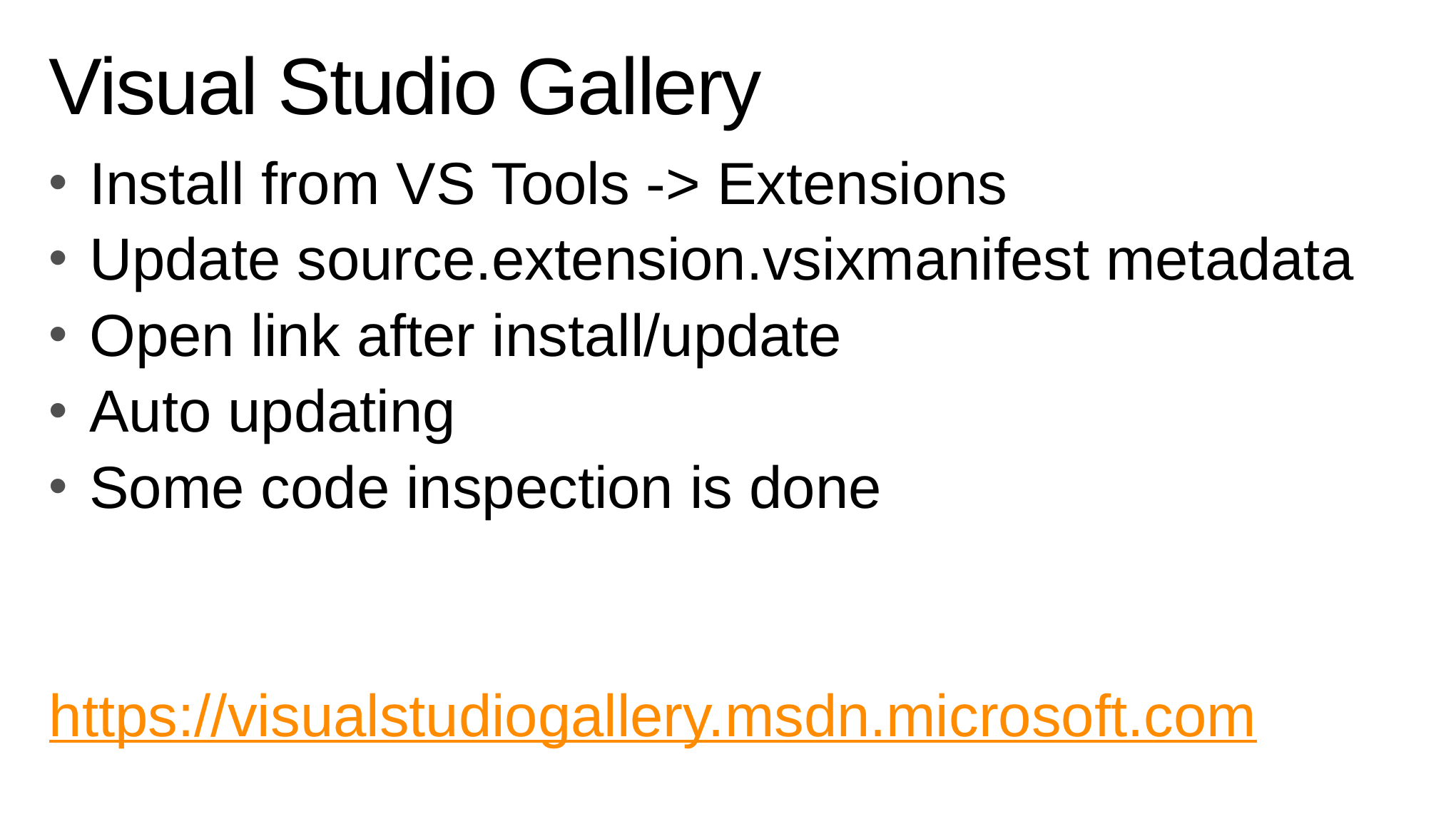

# Visual Studio Gallery
Install from VS Tools -> Extensions
Update source.extension.vsixmanifest metadata
Open link after install/update
Auto updating
Some code inspection is done

https://visualstudiogallery.msdn.microsoft.com